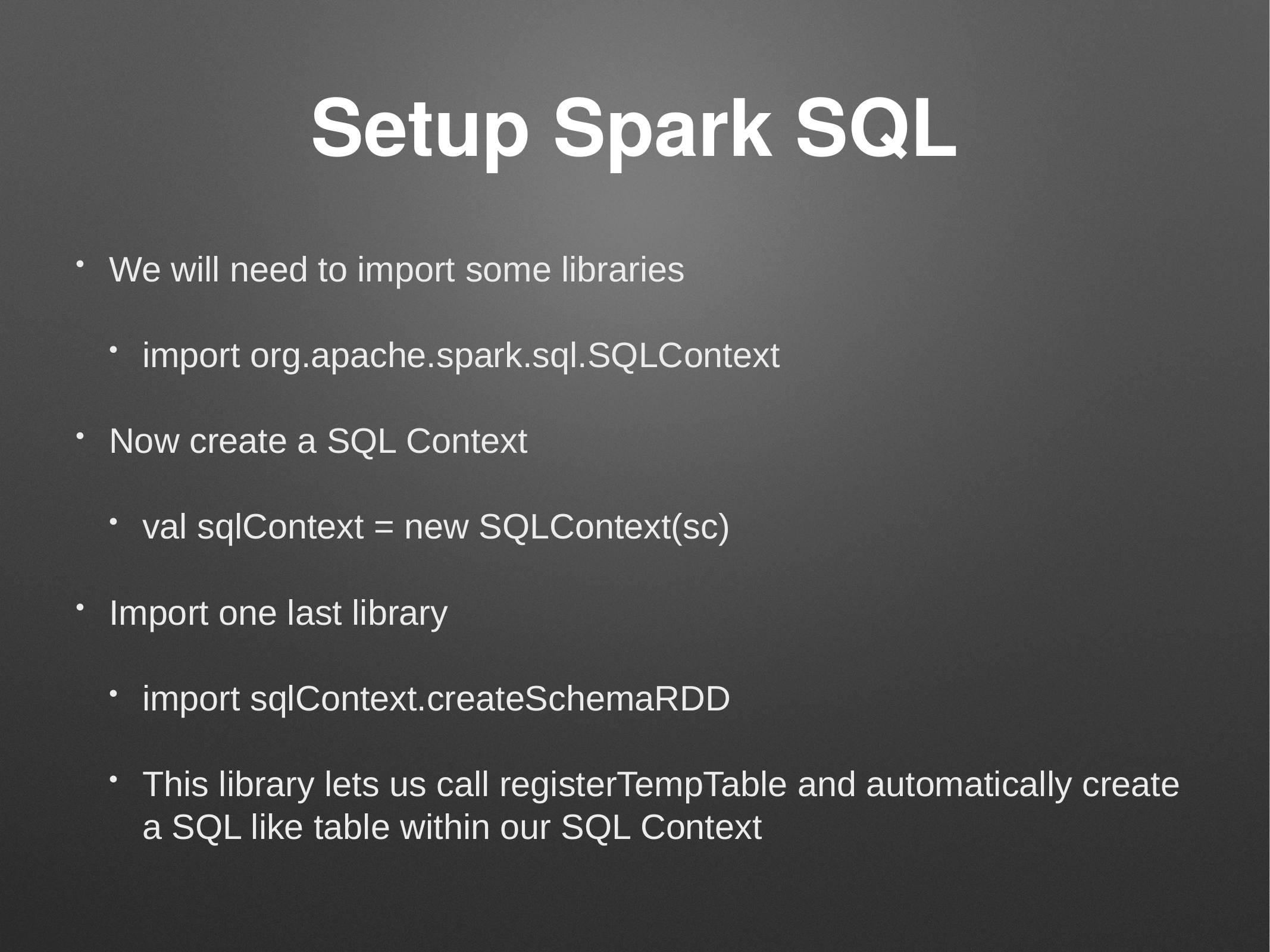

# Setup Spark SQL
We will need to import some libraries
import org.apache.spark.sql.SQLContext
Now create a SQL Context
val sqlContext = new SQLContext(sc)
Import one last library
import sqlContext.createSchemaRDD
This library lets us call registerTempTable and automatically create a SQL like table within our SQL Context